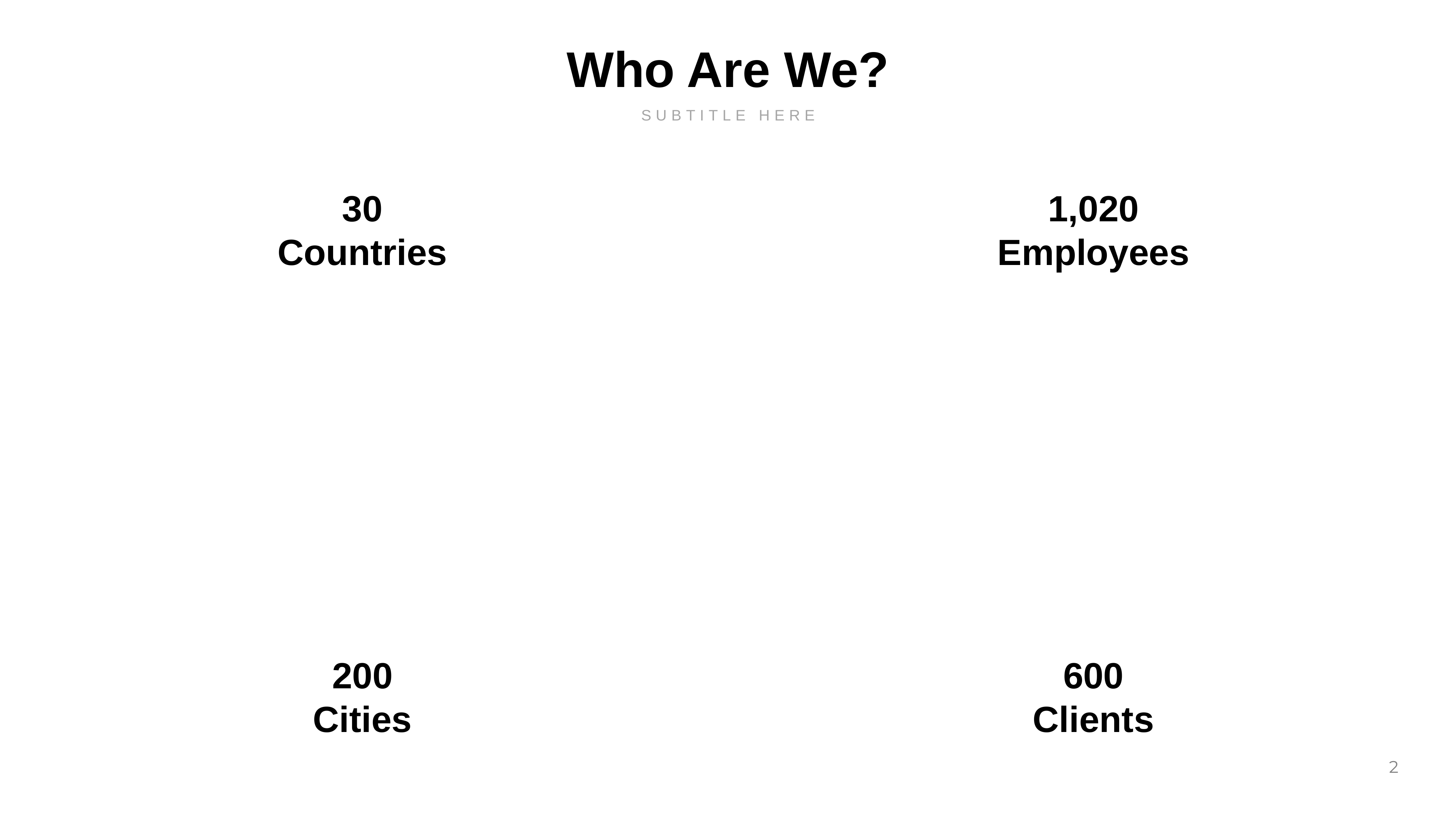

Who Are We?
SUBTITLE HERE

30
Countries
1,020
Employees

200
Cities
600
Clients